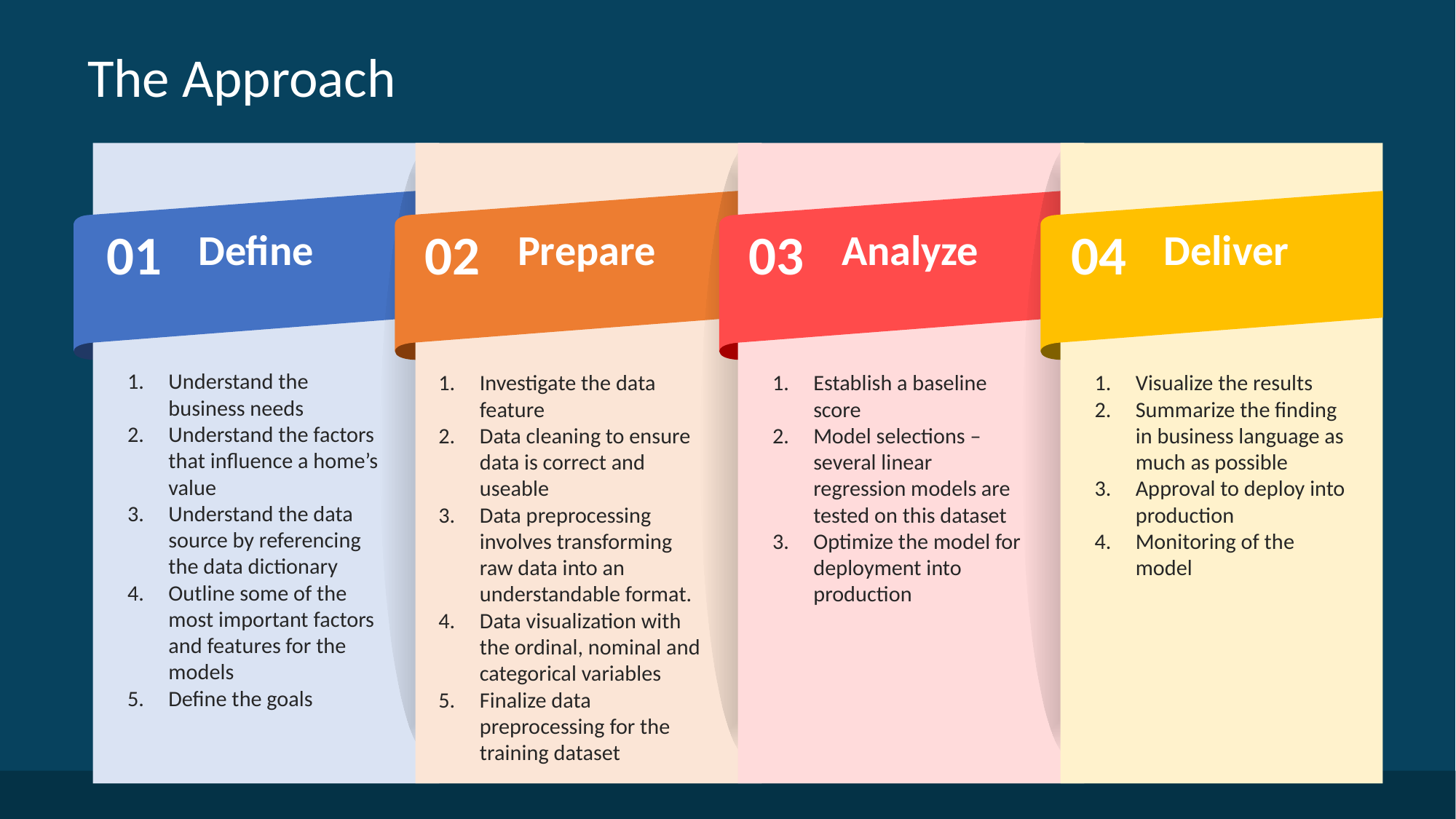

# The Approach

01
02
03
04
Define
Prepare
Analyze
Deliver

Understand the business needs
Understand the factors that influence a home’s value
Understand the data source by referencing the data dictionary
Outline some of the most important factors and features for the models
Define the goals
Investigate the data feature
Data cleaning to ensure data is correct and useable
Data preprocessing involves transforming raw data into an understandable format.
Data visualization with the ordinal, nominal and categorical variables
Finalize data preprocessing for the training dataset
Establish a baseline score
Model selections – several linear regression models are tested on this dataset
Optimize the model for deployment into production
Visualize the results
Summarize the finding in business language as much as possible
Approval to deploy into production
Monitoring of the model